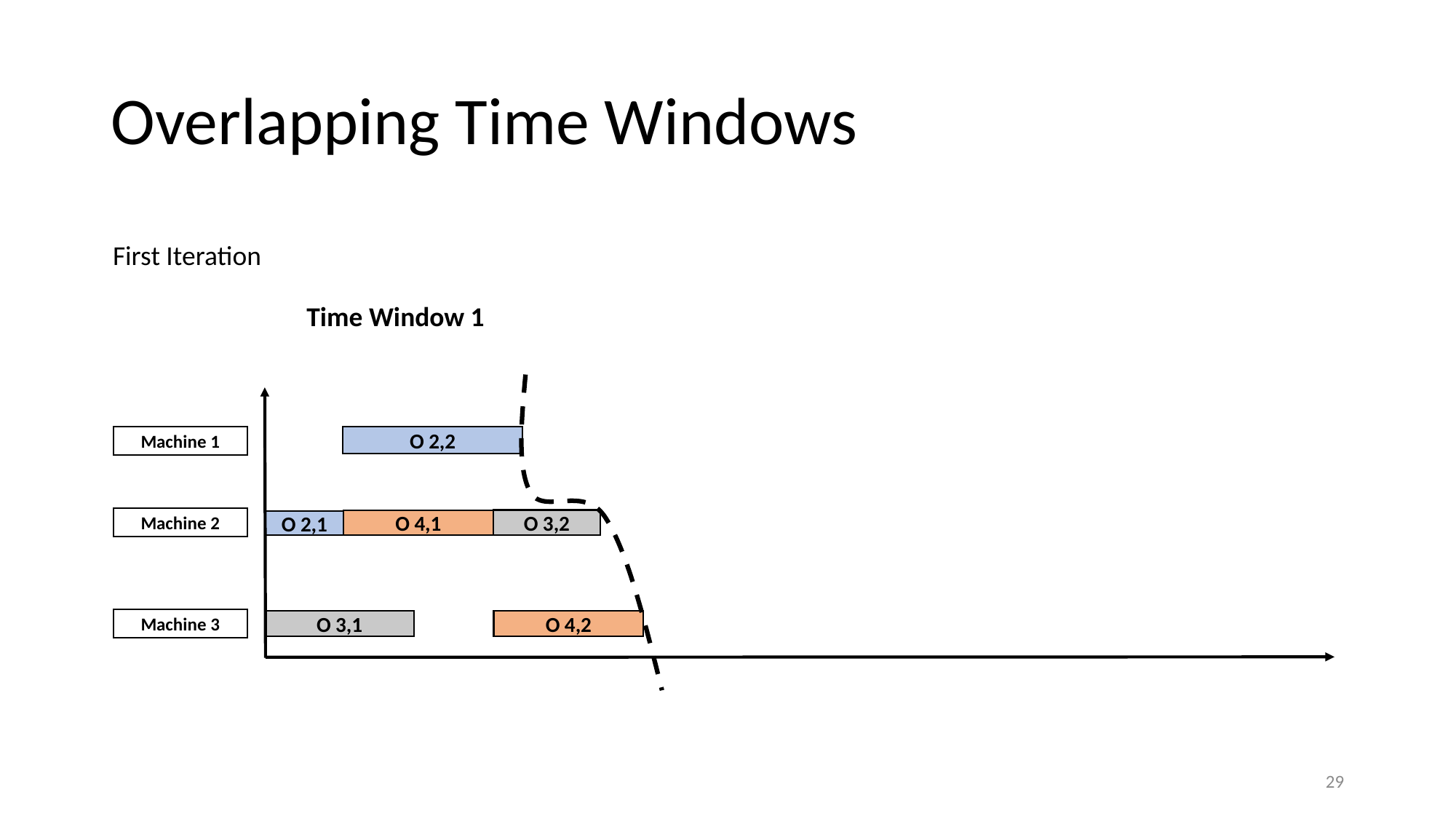

# Overlapping Time Windows

First Iteration
Time Window 1

Machine 1

O 2,2
Machine 2

O 3,2
O 4,1
O 2,1
Machine 3

O 3,1
O 4,2
29